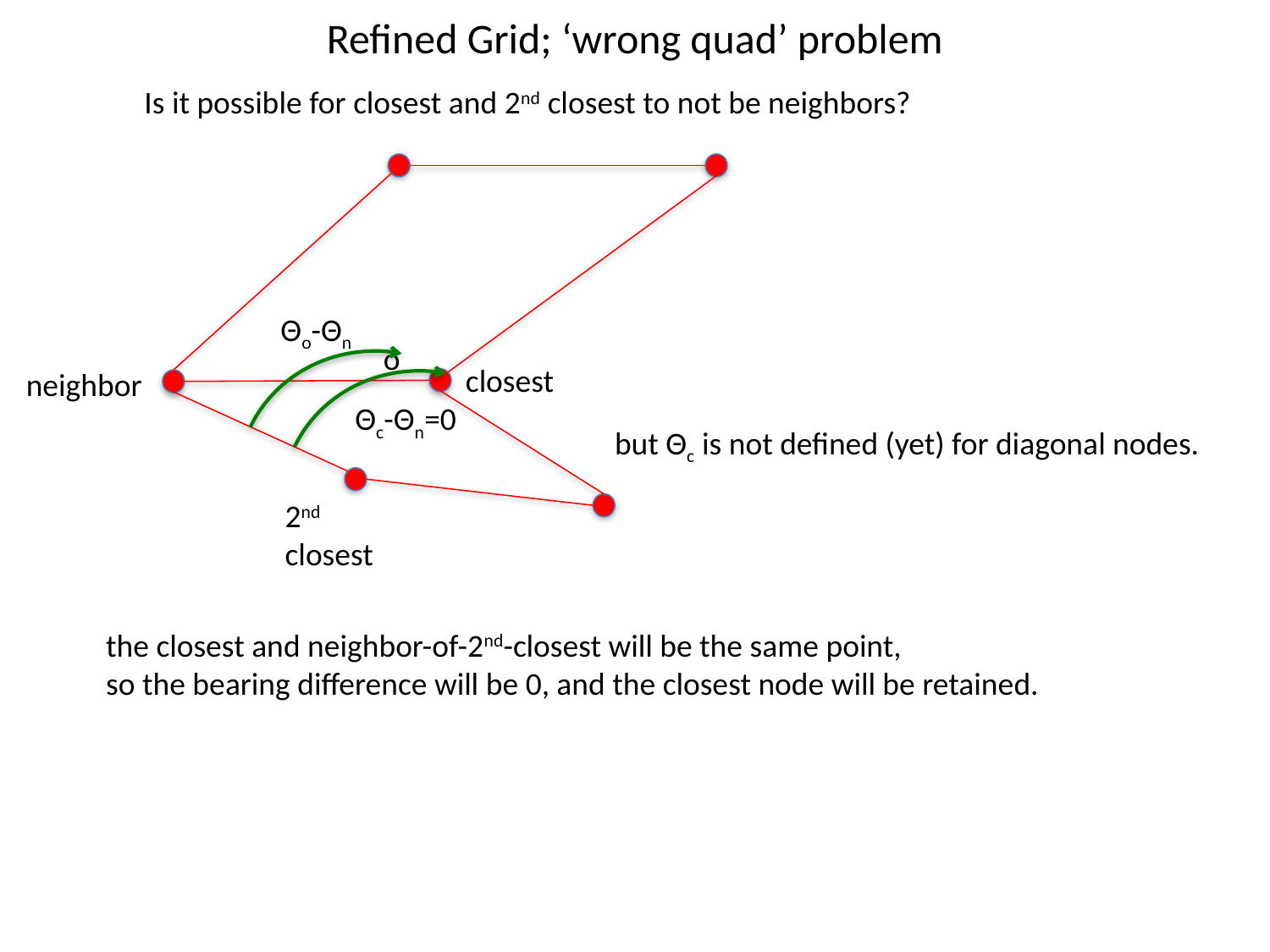

# Refined Grid; ‘wrong quad’ problem
Is it possible for closest and 2nd closest to not be neighbors?

Θo-Θn
o

closest
neighbor

Θc-Θn=0
but Θc is not defined (yet) for diagonal nodes.

2nd
closest

the closest and neighbor-of-2nd-closest will be the same point,
so the bearing difference will be 0, and the closest node will be retained.